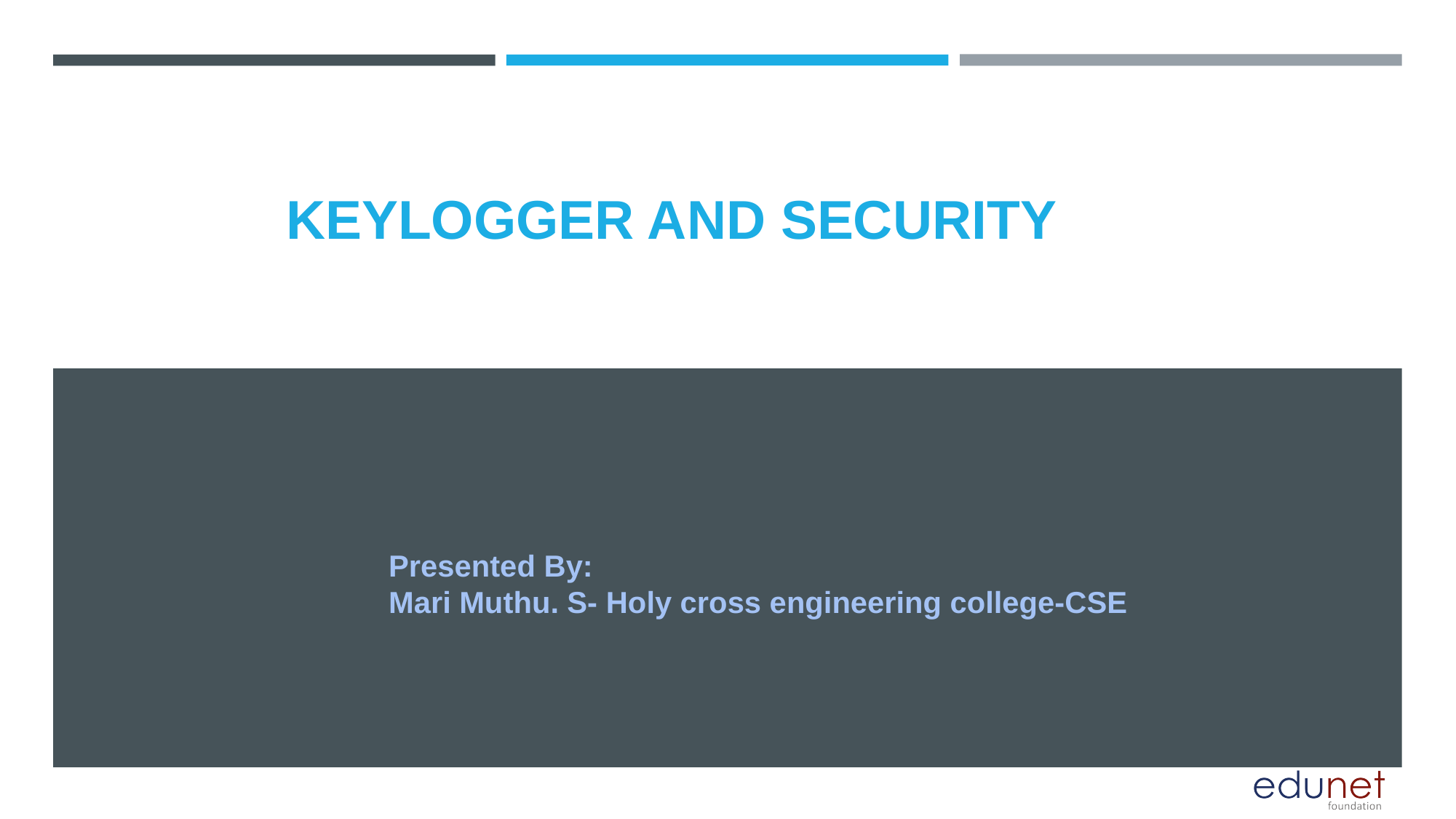

# KEYLOGGER AND SECURITY
Presented By:
Mari Muthu. S- Holy cross engineering college-CSE